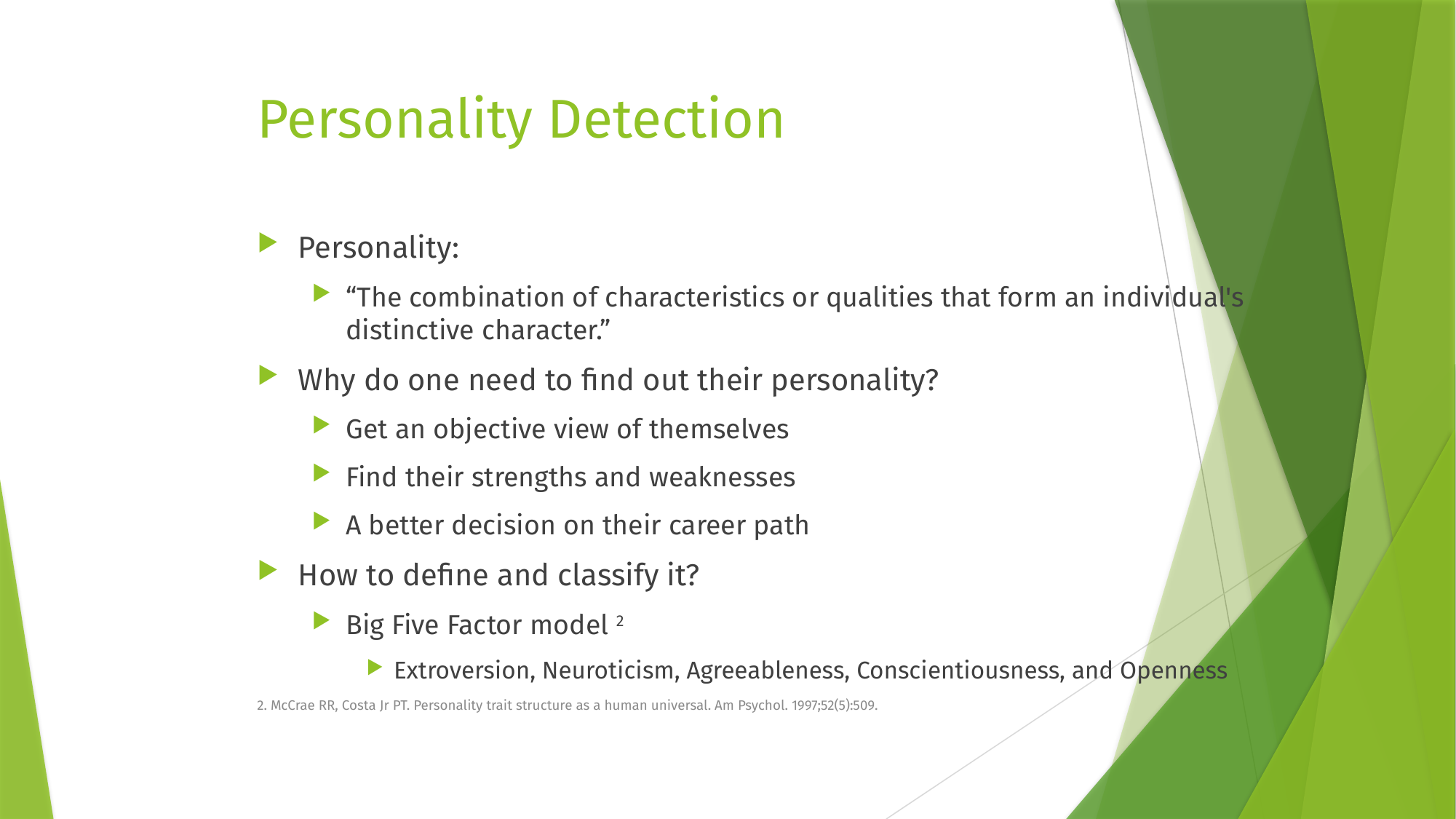

# Personality Detection
Personality:
“The combination of characteristics or qualities that form an individual's distinctive character.”
Why do one need to find out their personality?
Get an objective view of themselves
Find their strengths and weaknesses
A better decision on their career path
How to define and classify it?
Big Five Factor model 2
Extroversion, Neuroticism, Agreeableness, Conscientiousness, and Openness
2. McCrae RR, Costa Jr PT. Personality trait structure as a human universal. Am Psychol. 1997;52(5):509.
3